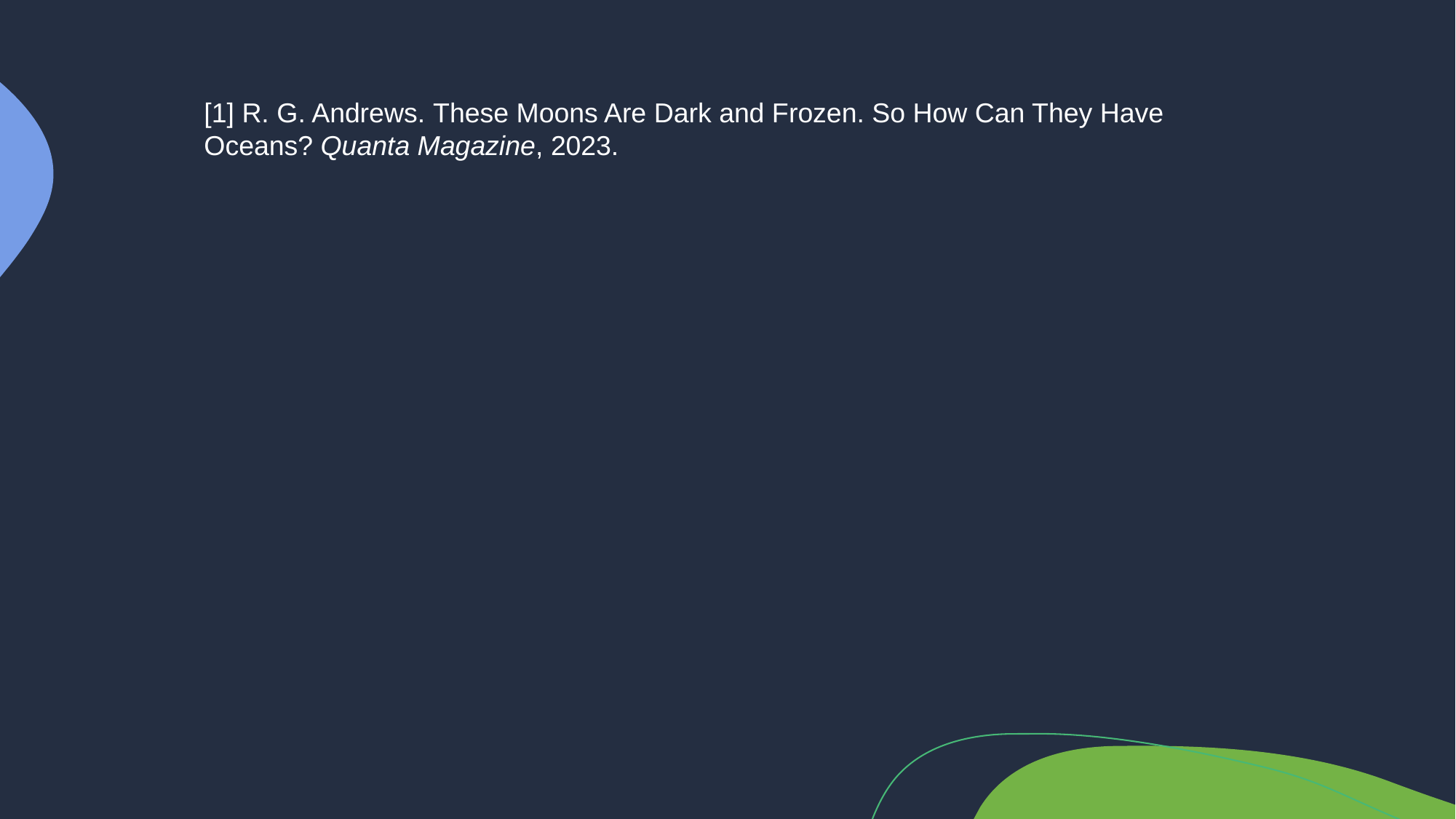

[1] R. G. Andrews. These Moons Are Dark and Frozen. So How Can They Have Oceans? Quanta Magazine, 2023.